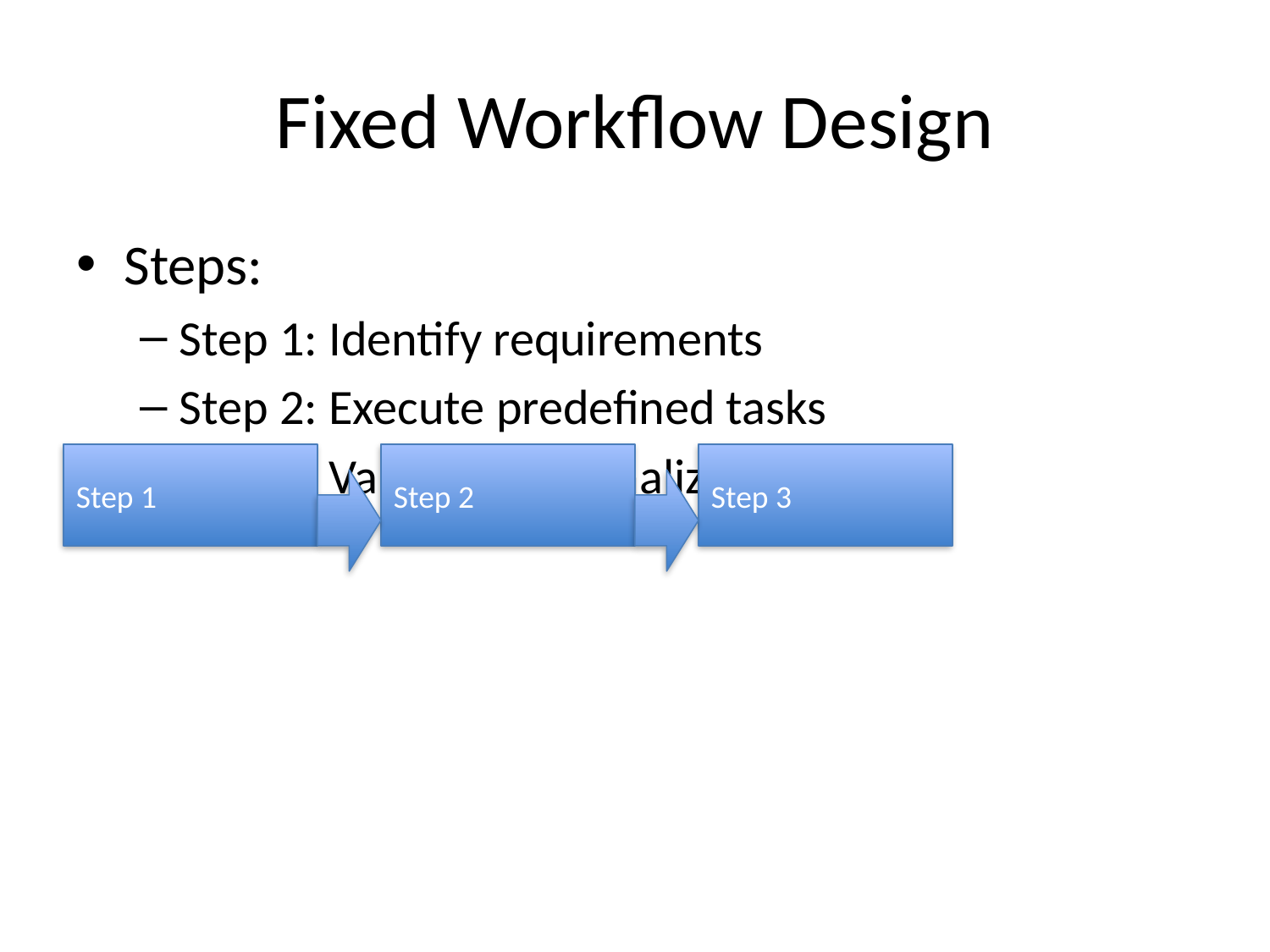

# Fixed Workflow Design
Steps:
Step 1: Identify requirements
Step 2: Execute predefined tasks
Step 3: Validate and finalize
Step 1
Step 2
Step 3